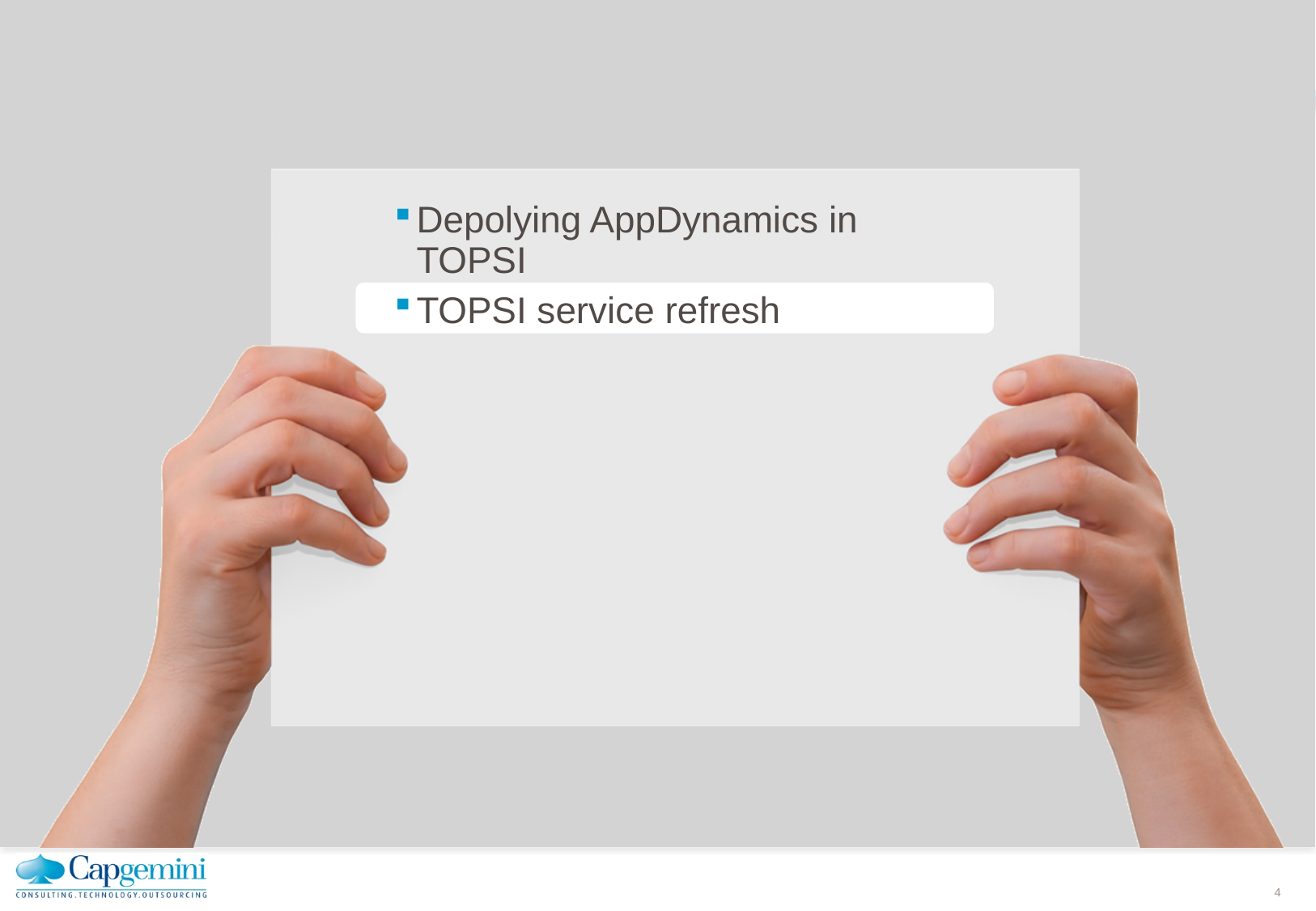

#
Depolying AppDynamics in TOPSI
TOPSI service refresh